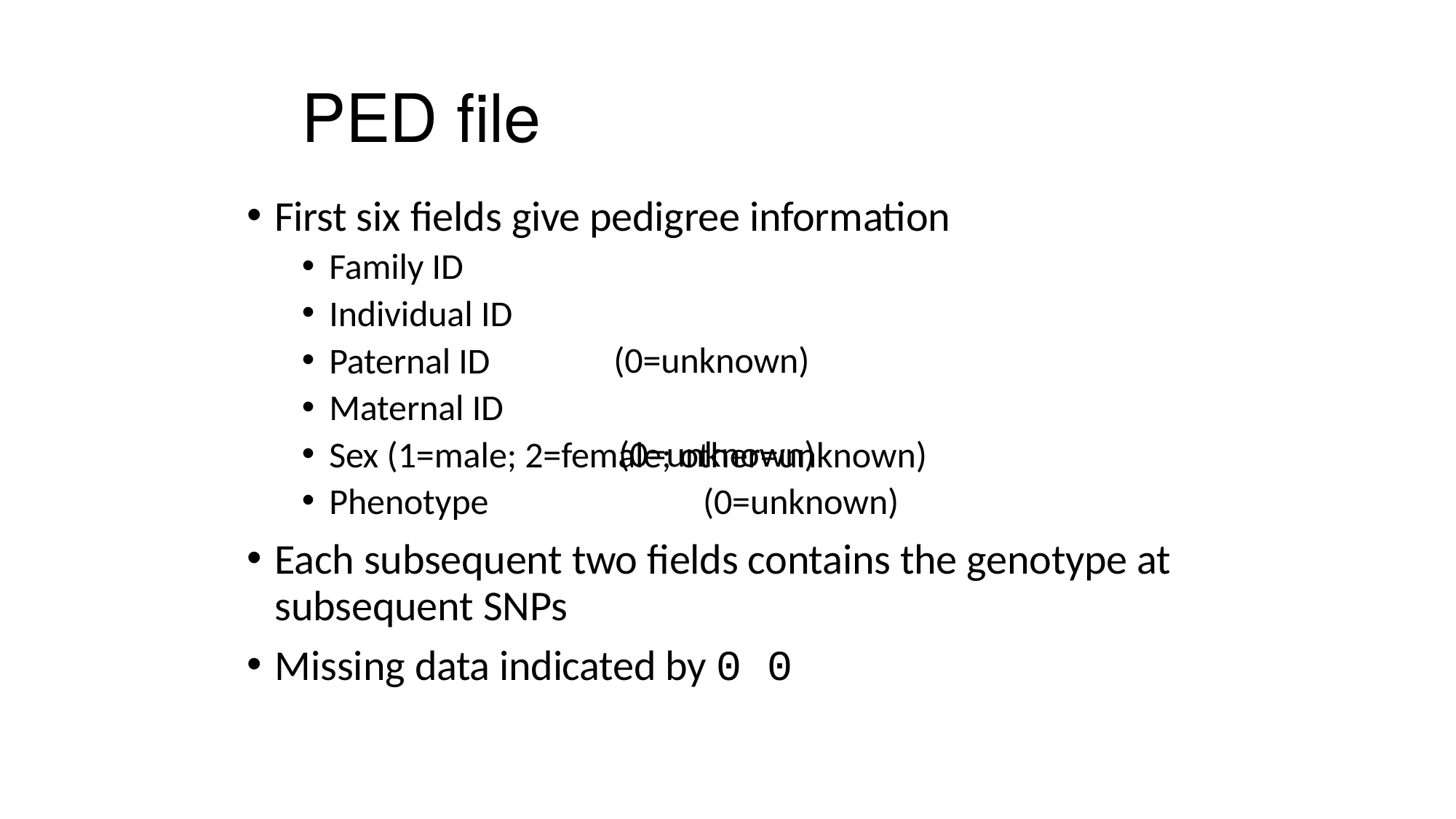

# PED file
First six fields give pedigree information
Family ID
Individual ID
Paternal ID
Maternal ID
(0=unknown)  (0=unknown)
Sex (1=male; 2=female; other=unknown)
Phenotype	(0=unknown)
Each subsequent two fields contains the genotype at  subsequent SNPs
Missing data indicated by 0 0